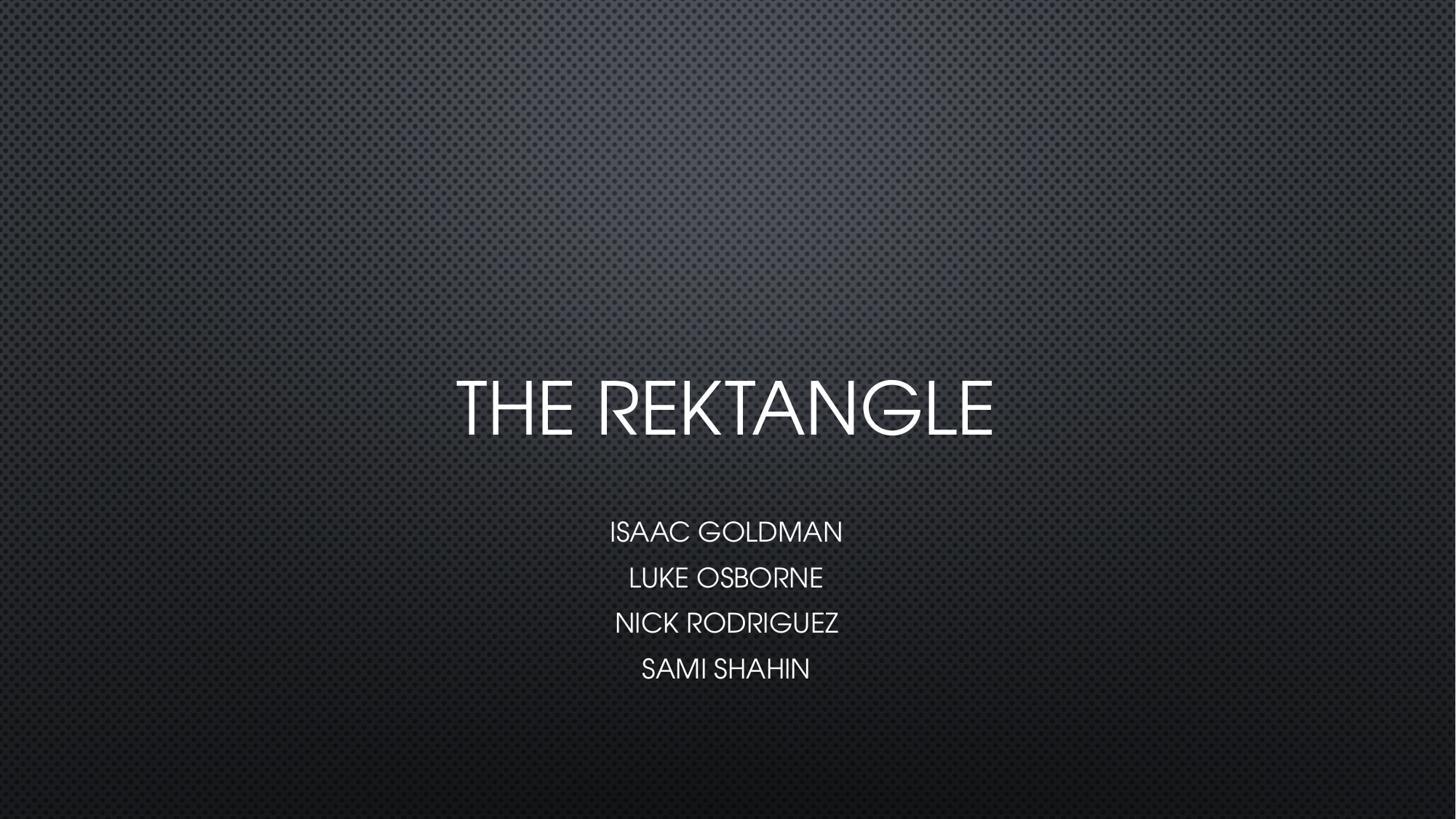

# The REKTangle

Isaac Goldman
Luke Osborne
Nick Rodriguez
Sami Shahin